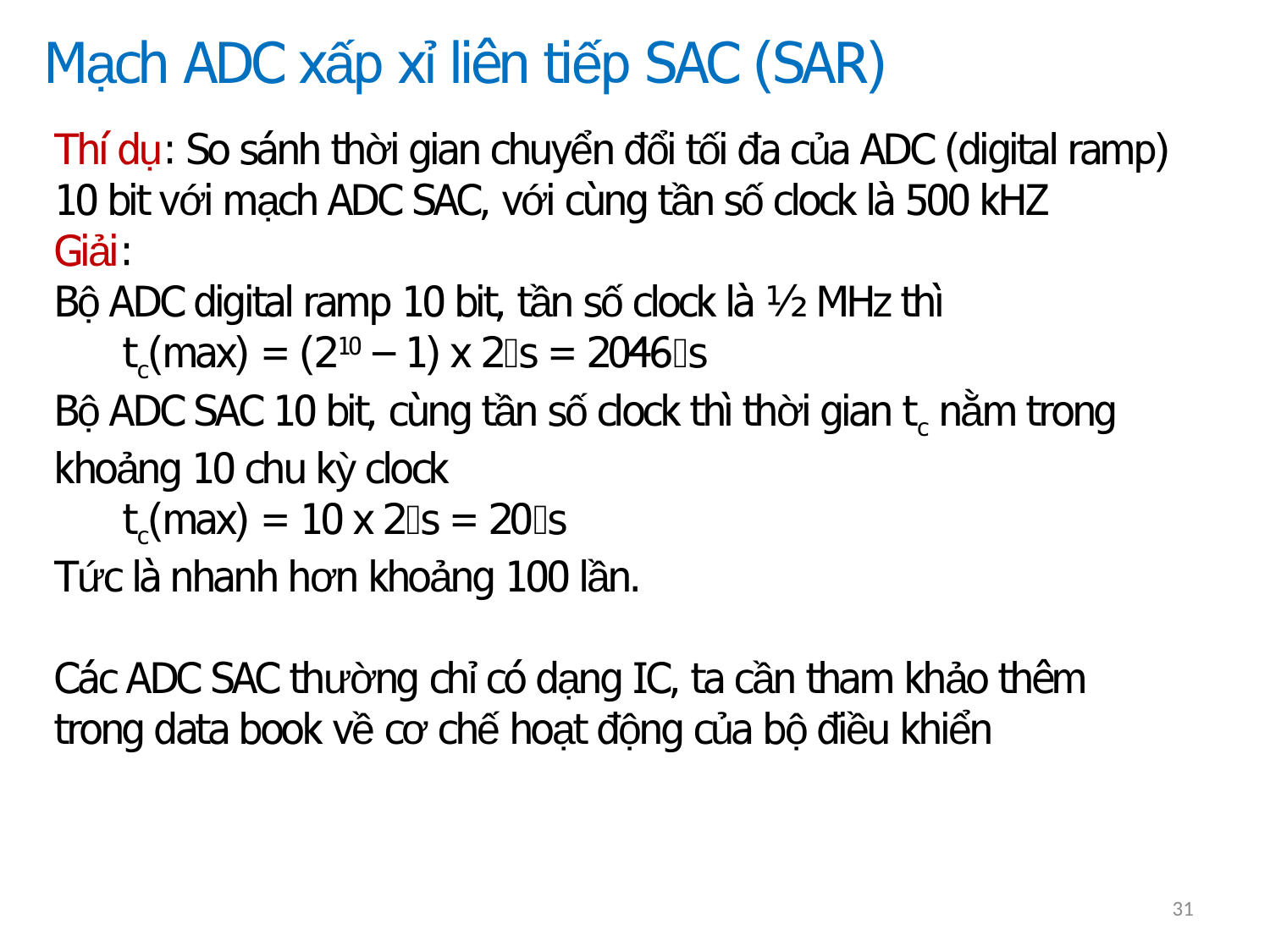

Mạch ADC xấp xỉ liên tiếp SAC (SAR)
Thí dụ: So sánh thời gian chuyển đổi tối đa của ADC (digital ramp) 10 bit với mạch ADC SAC, với cùng tần số clock là 500 kHZ
Giải:
Bộ ADC digital ramp 10 bit, tần số clock là ½ MHz thì
      tc(max) = (210 – 1) x 2μs = 2046μs
Bộ ADC SAC 10 bit, cùng tần số clock thì thời gian tc nằm trong khoảng 10 chu kỳ clock
      tc(max) = 10 x 2μs = 20μs
Tức là nhanh hơn khoảng 100 lần.

Các ADC SAC thường chỉ có dạng IC, ta cần tham khảo thêm trong data book về cơ chế hoạt động của bộ điều khiển
31